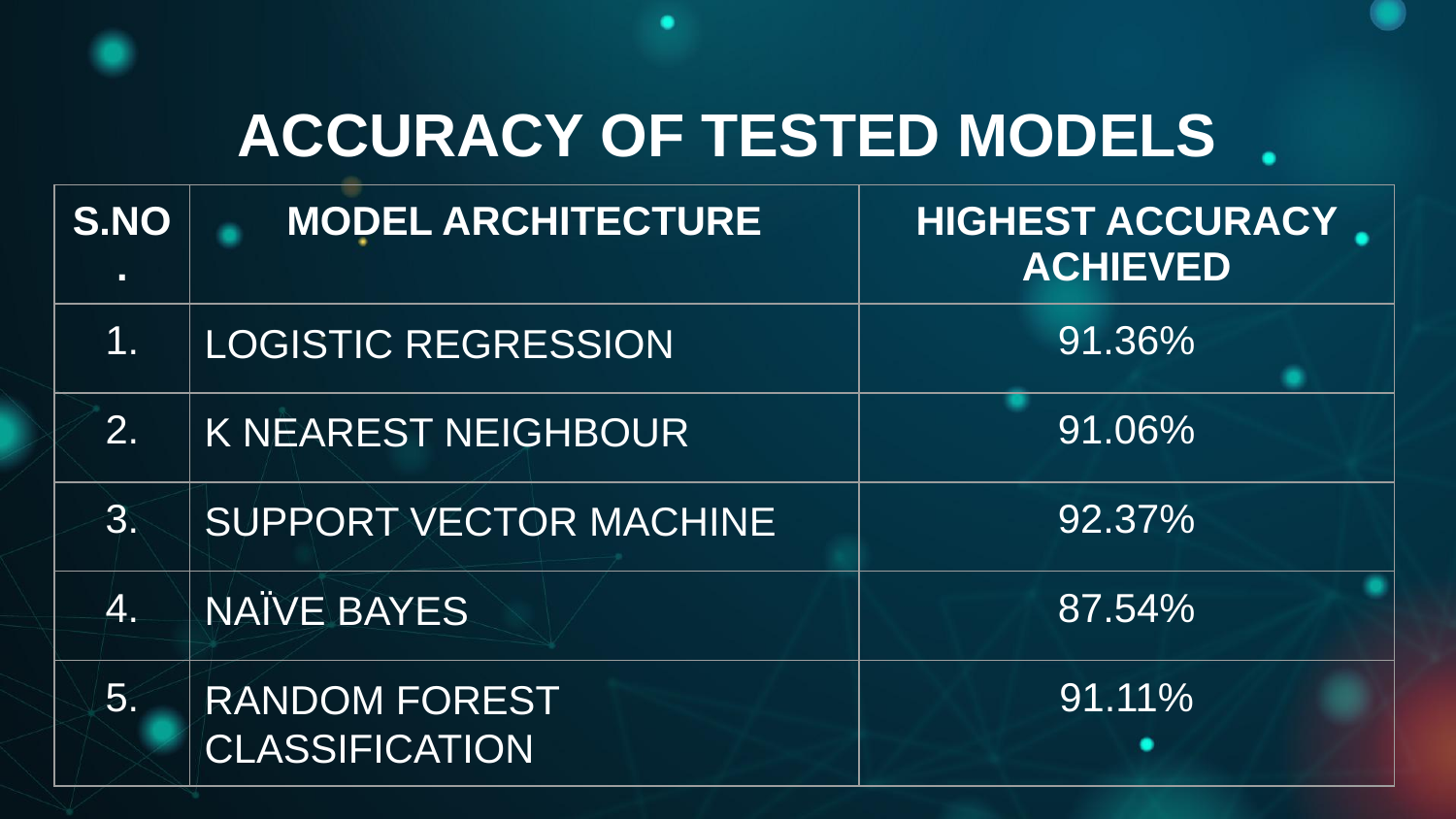

# ACCURACY OF TESTED MODELS
| S.NO. | MODEL ARCHITECTURE | HIGHEST ACCURACY ACHIEVED |
| --- | --- | --- |
| 1. | LOGISTIC REGRESSION | 91.36% |
| 2. | K NEAREST NEIGHBOUR | 91.06% |
| 3. | SUPPORT VECTOR MACHINE | 92.37% |
| 4. | NAÏVE BAYES | 87.54% |
| 5. | RANDOM FOREST CLASSIFICATION | 91.11% |